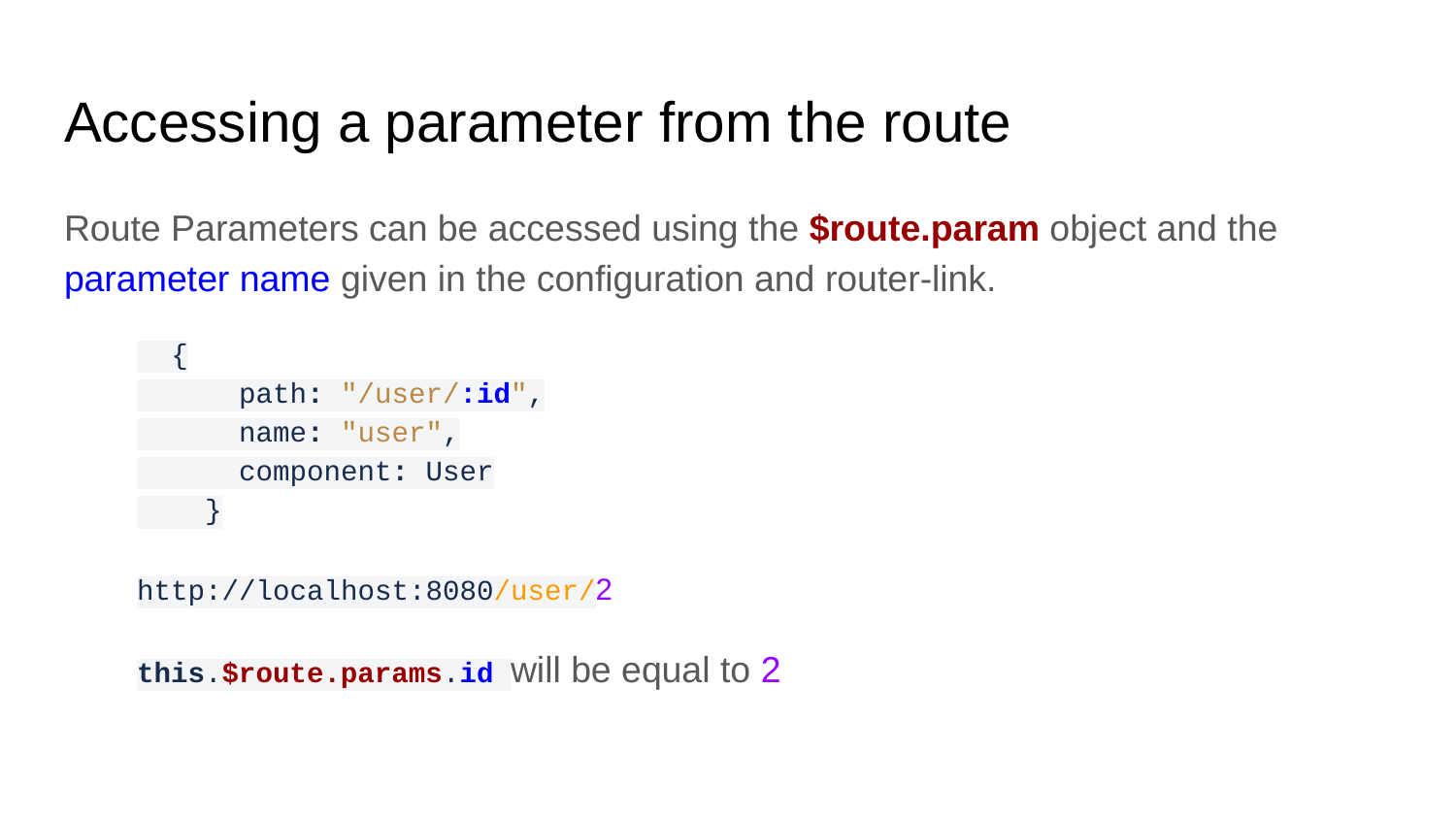

# Accessing a parameter from the route
Route Parameters can be accessed using the $route.param object and the parameter name given in the configuration and router-link.
  {
      path: "/user/:id",
      name: "user",
      component: User
    }

http://localhost:8080/user/2

this.$route.params.id will be equal to 2